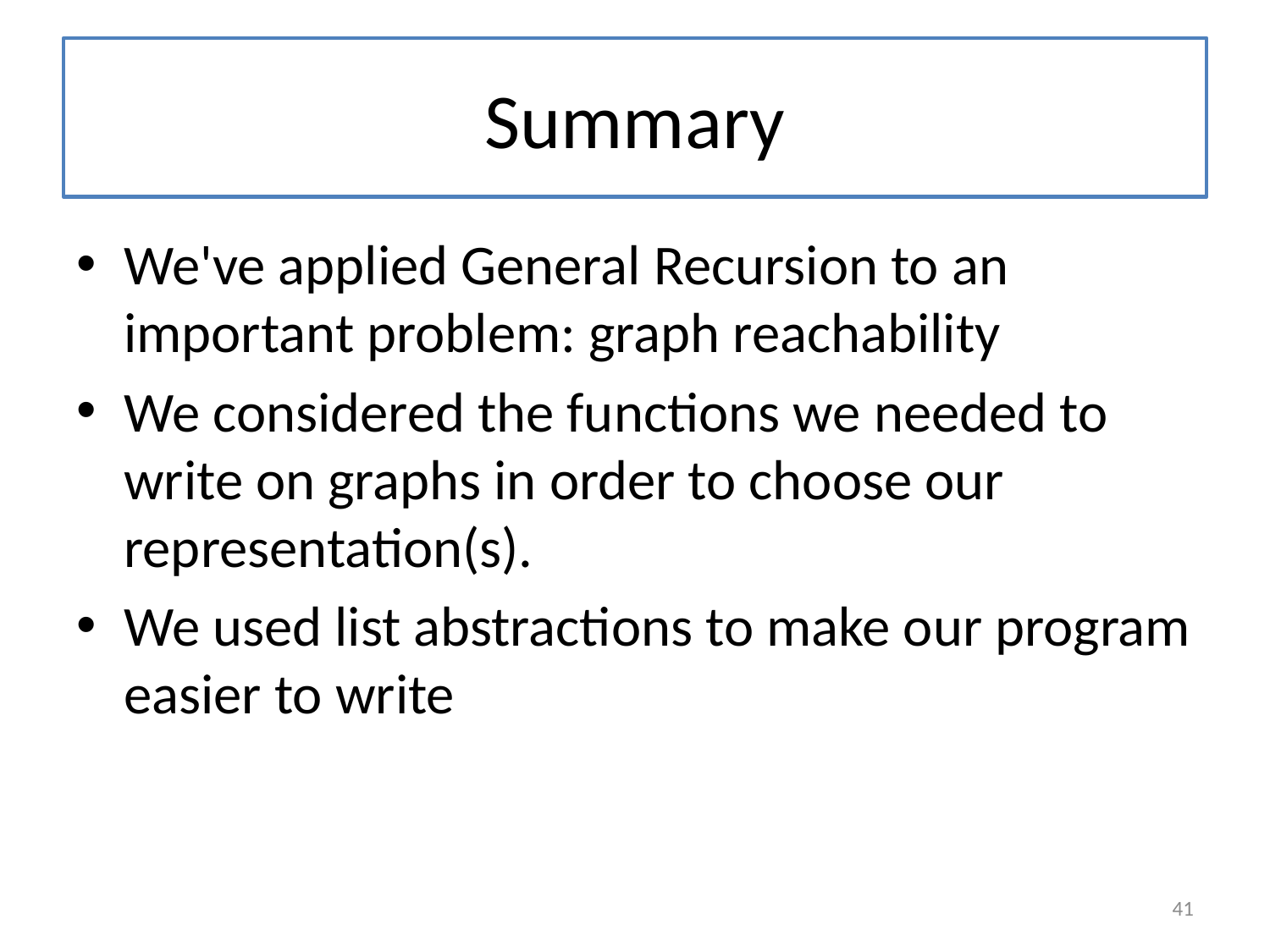

# Summary
We've applied General Recursion to an important problem: graph reachability
We considered the functions we needed to write on graphs in order to choose our representation(s).
We used list abstractions to make our program easier to write
41